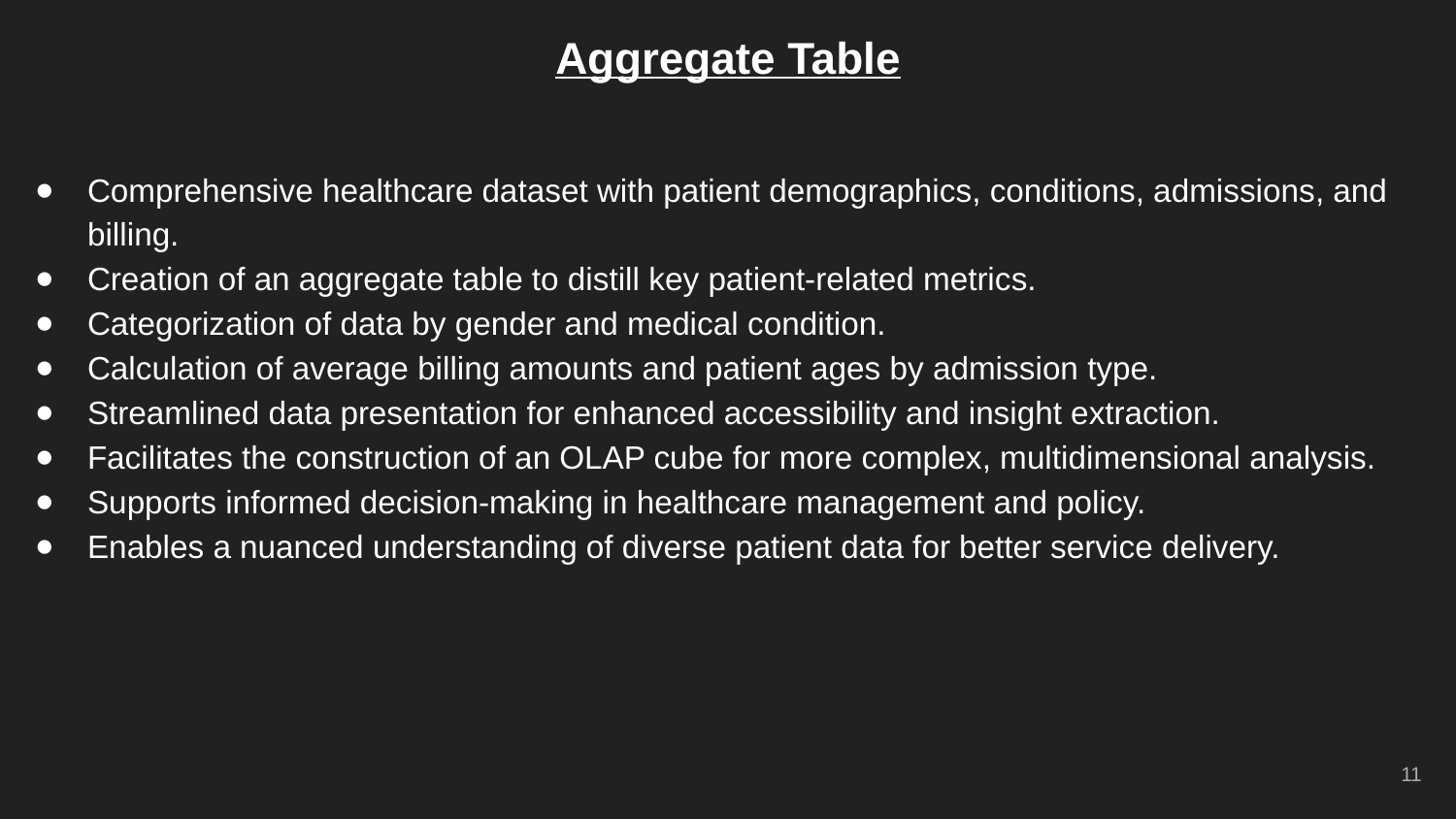

# Aggregate Table
Comprehensive healthcare dataset with patient demographics, conditions, admissions, and billing.
Creation of an aggregate table to distill key patient-related metrics.
Categorization of data by gender and medical condition.
Calculation of average billing amounts and patient ages by admission type.
Streamlined data presentation for enhanced accessibility and insight extraction.
Facilitates the construction of an OLAP cube for more complex, multidimensional analysis.
Supports informed decision-making in healthcare management and policy.
Enables a nuanced understanding of diverse patient data for better service delivery.

11